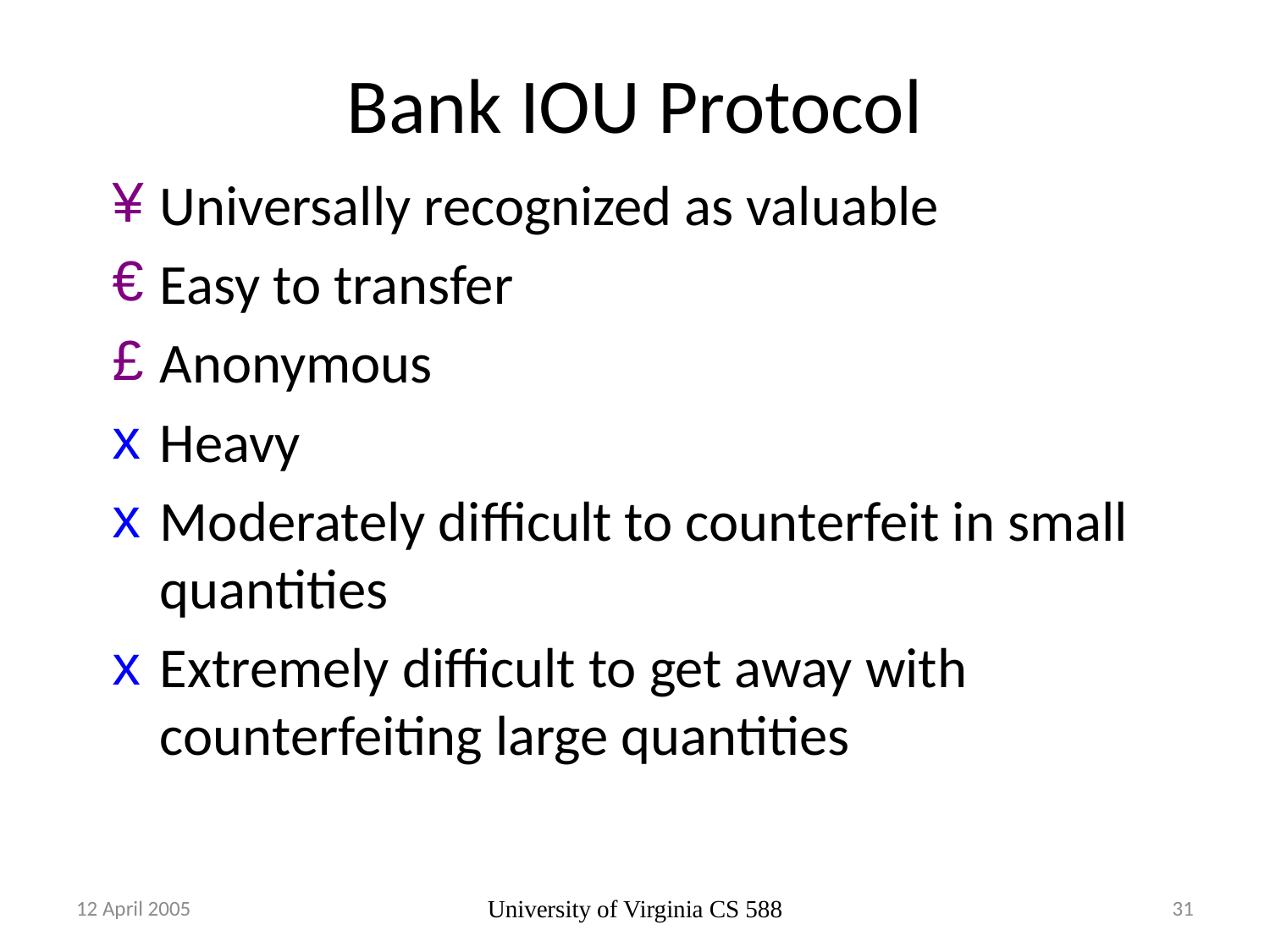

# Bank IOU Protocol
Universally recognized as valuable
Easy to transfer
Anonymous
Heavy
Moderately difficult to counterfeit in small quantities
Extremely difficult to get away with counterfeiting large quantities
12 April 2005
University of Virginia CS 588
31